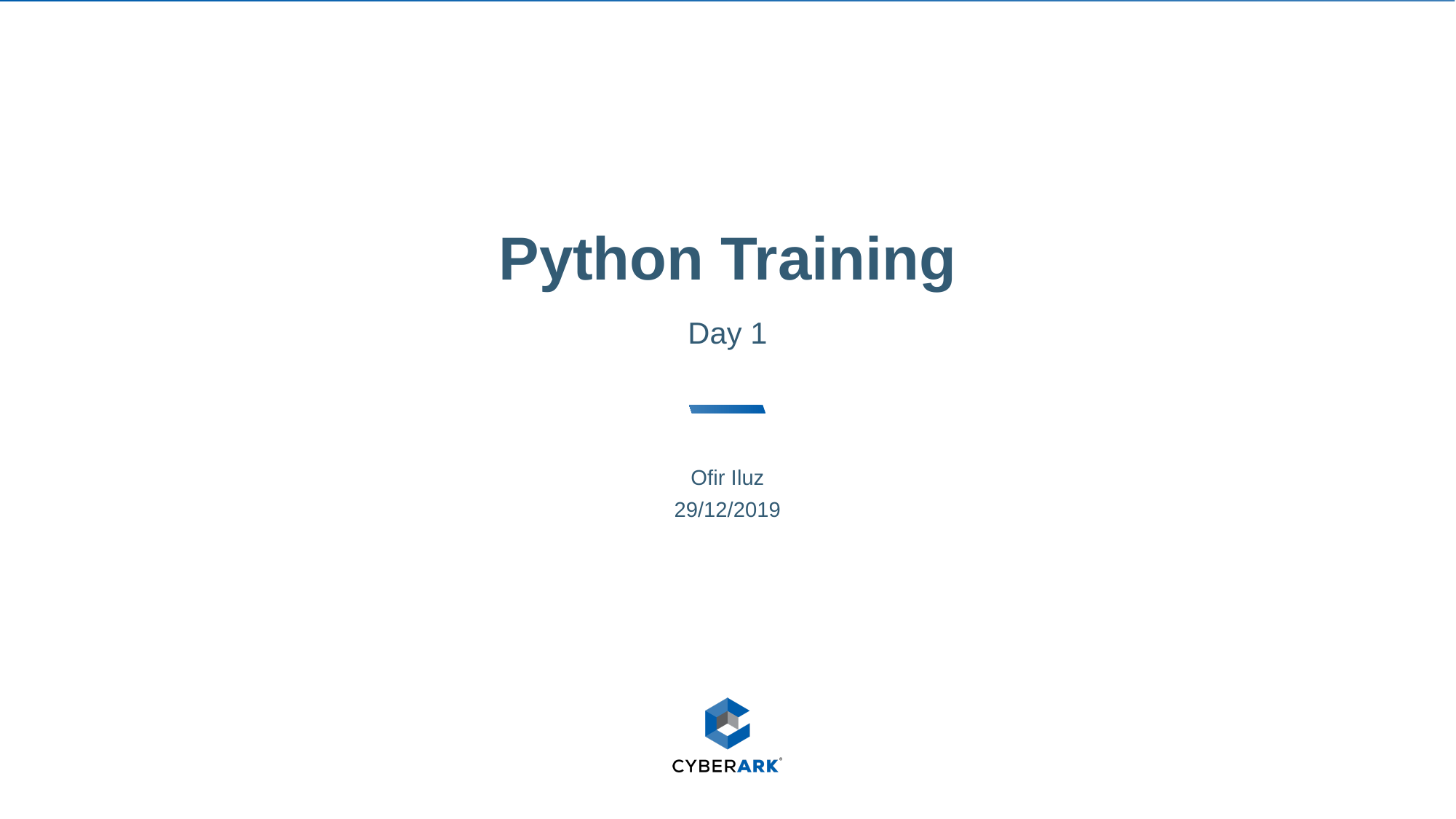

# Python Training
Day 1
Ofir Iluz
29/12/2019